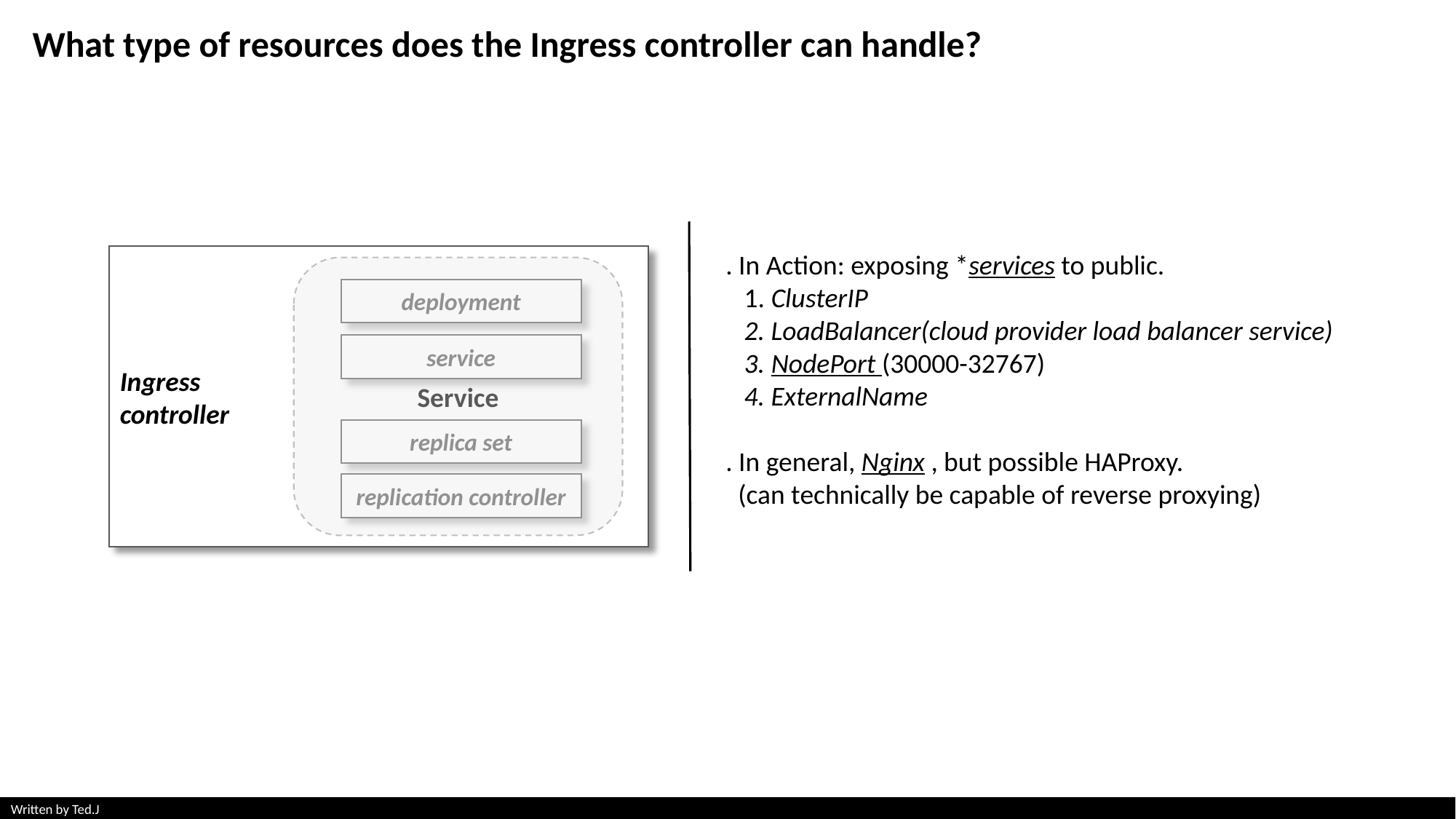

What type of resources does the Ingress controller can handle?
. In Action: exposing *services to public.
   1. ClusterIP
   2. LoadBalancer(cloud provider load balancer service)
   3. NodePort (30000-32767)
   4. ExternalName

. In general, Nginx , but possible HAProxy.
  (can technically be capable of reverse proxying)
Ingress
controller
Service
deployment
service
replica set
replication controller